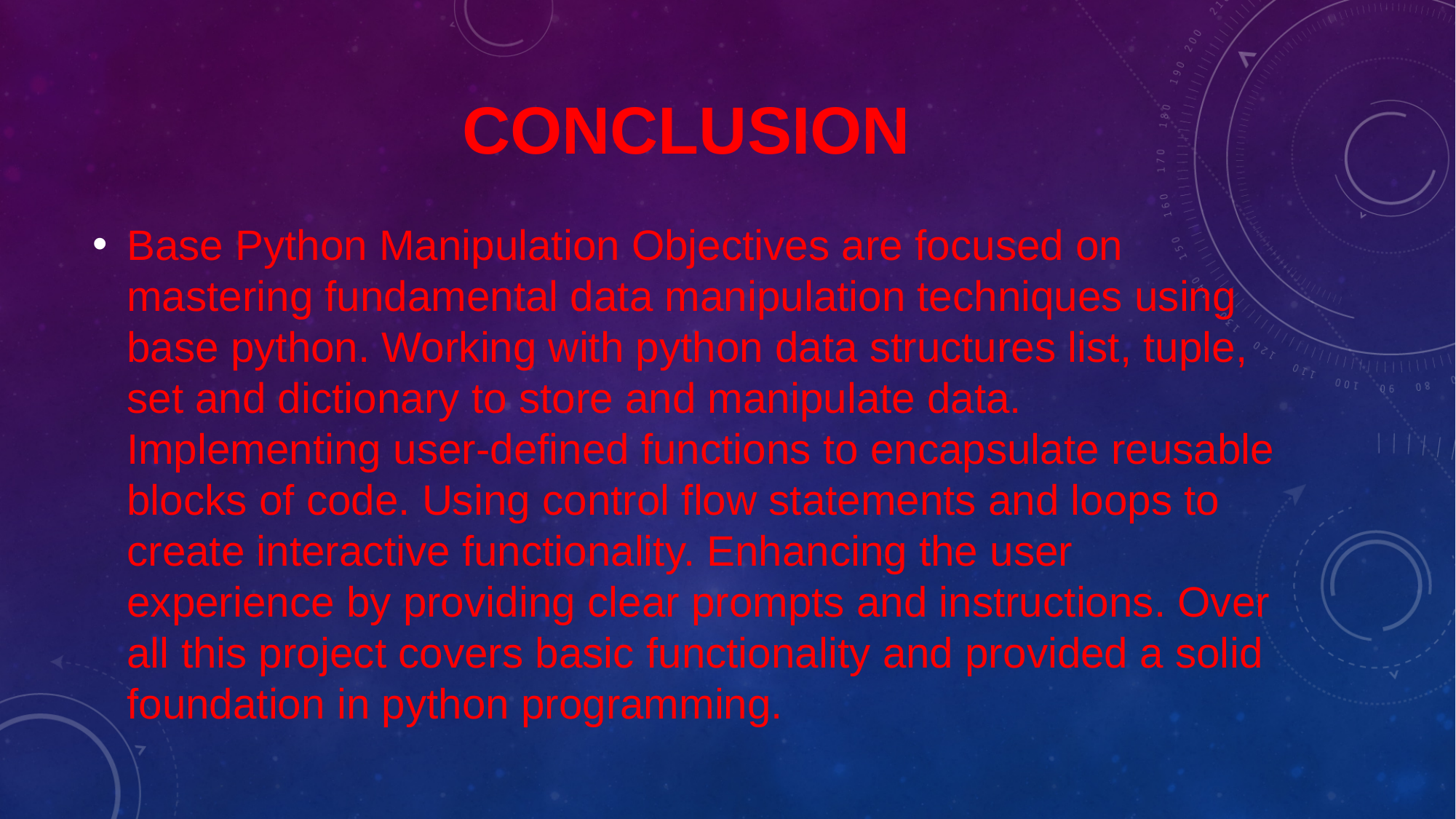

# CONCLUSION
Base Python Manipulation Objectives are focused on mastering fundamental data manipulation techniques using base python. Working with python data structures list, tuple, set and dictionary to store and manipulate data. Implementing user-defined functions to encapsulate reusable blocks of code. Using control flow statements and loops to create interactive functionality. Enhancing the user experience by providing clear prompts and instructions. Over all this project covers basic functionality and provided a solid foundation in python programming.